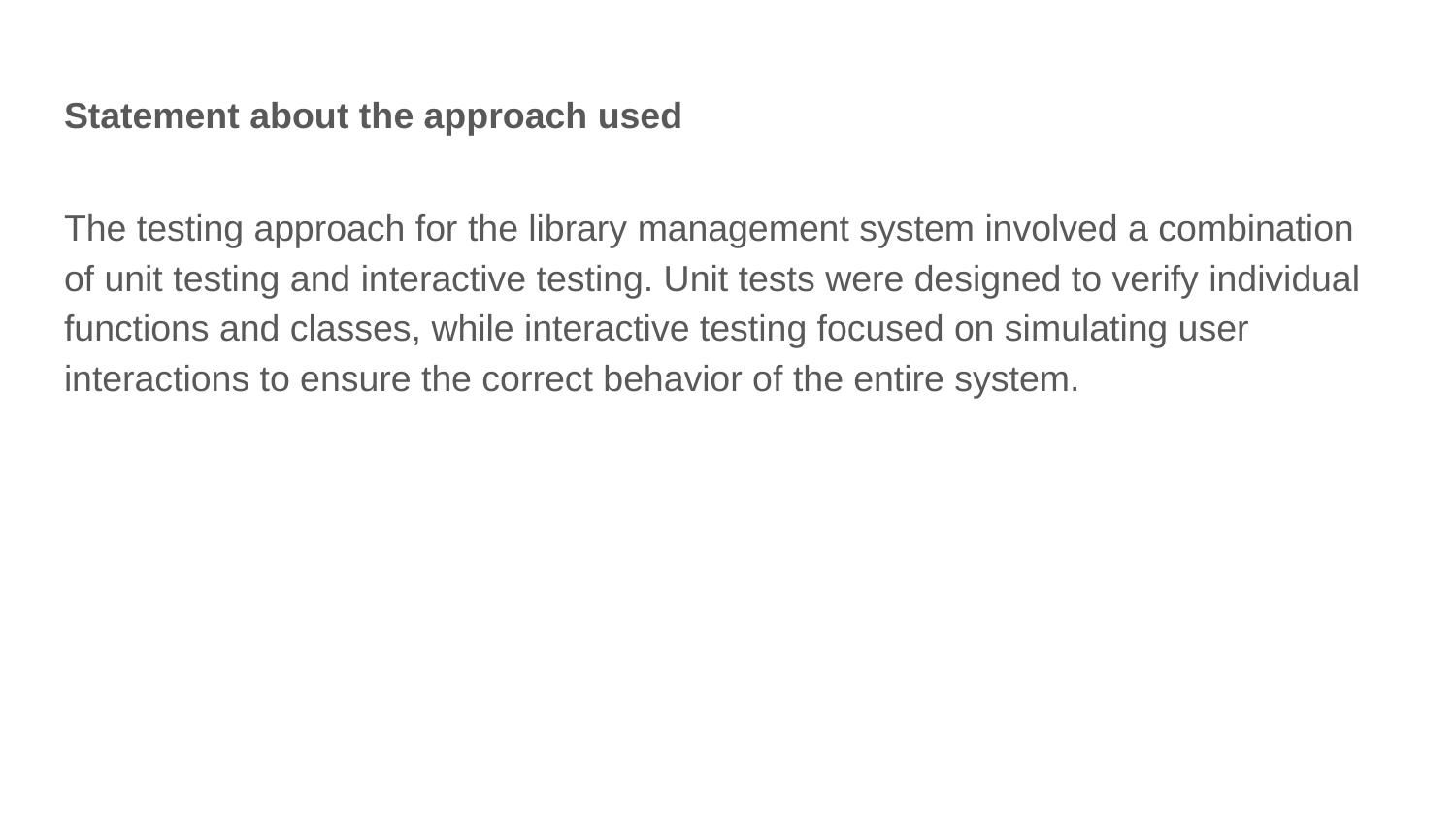

# Statement about the approach used
The testing approach for the library management system involved a combination of unit testing and interactive testing. Unit tests were designed to verify individual functions and classes, while interactive testing focused on simulating user interactions to ensure the correct behavior of the entire system.